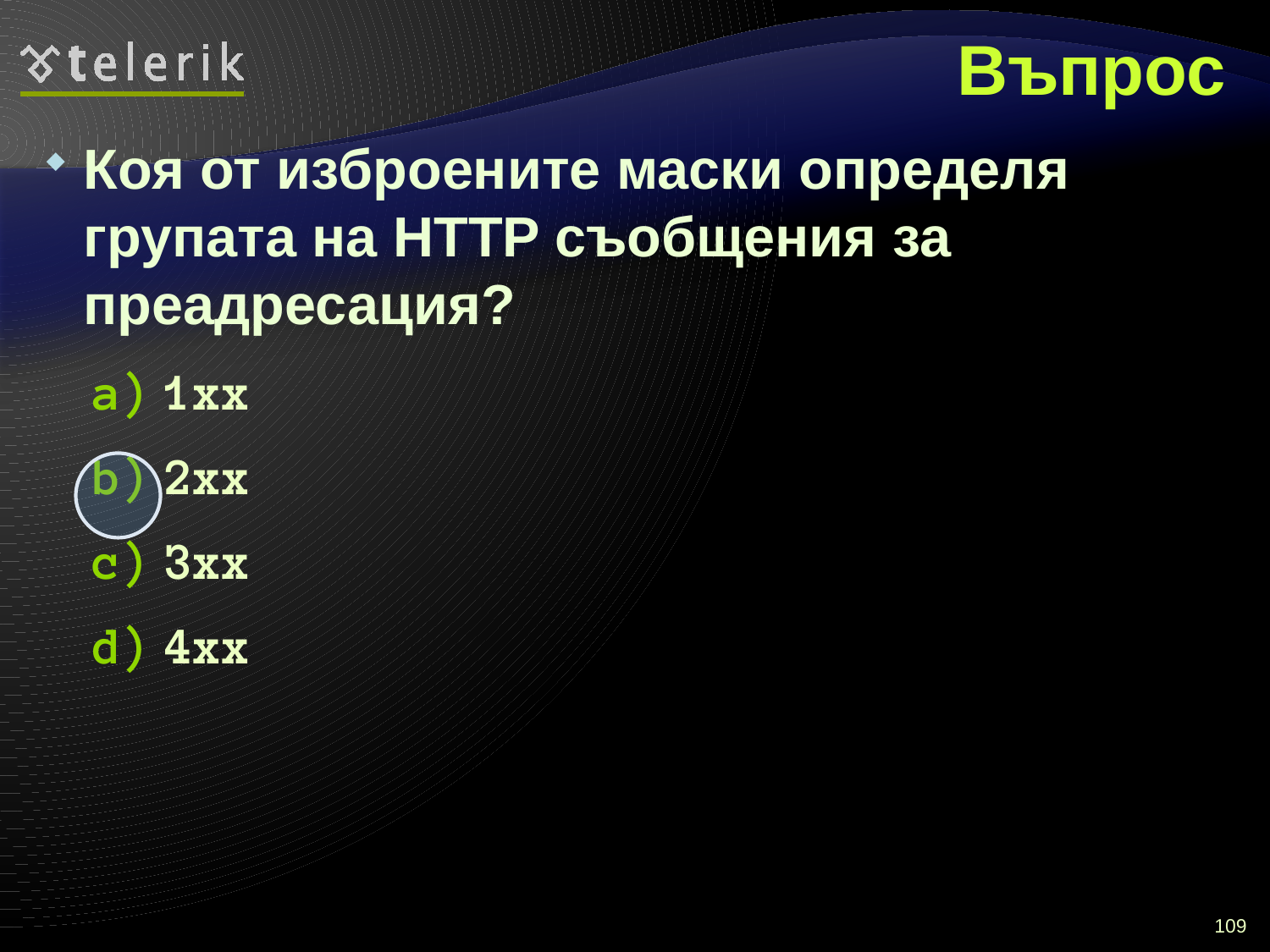

# Въпрос
Коя от изброените маски определя групата на HTTP съобщения за преадресация?
1хх
2хх
Зхх
4хх

109